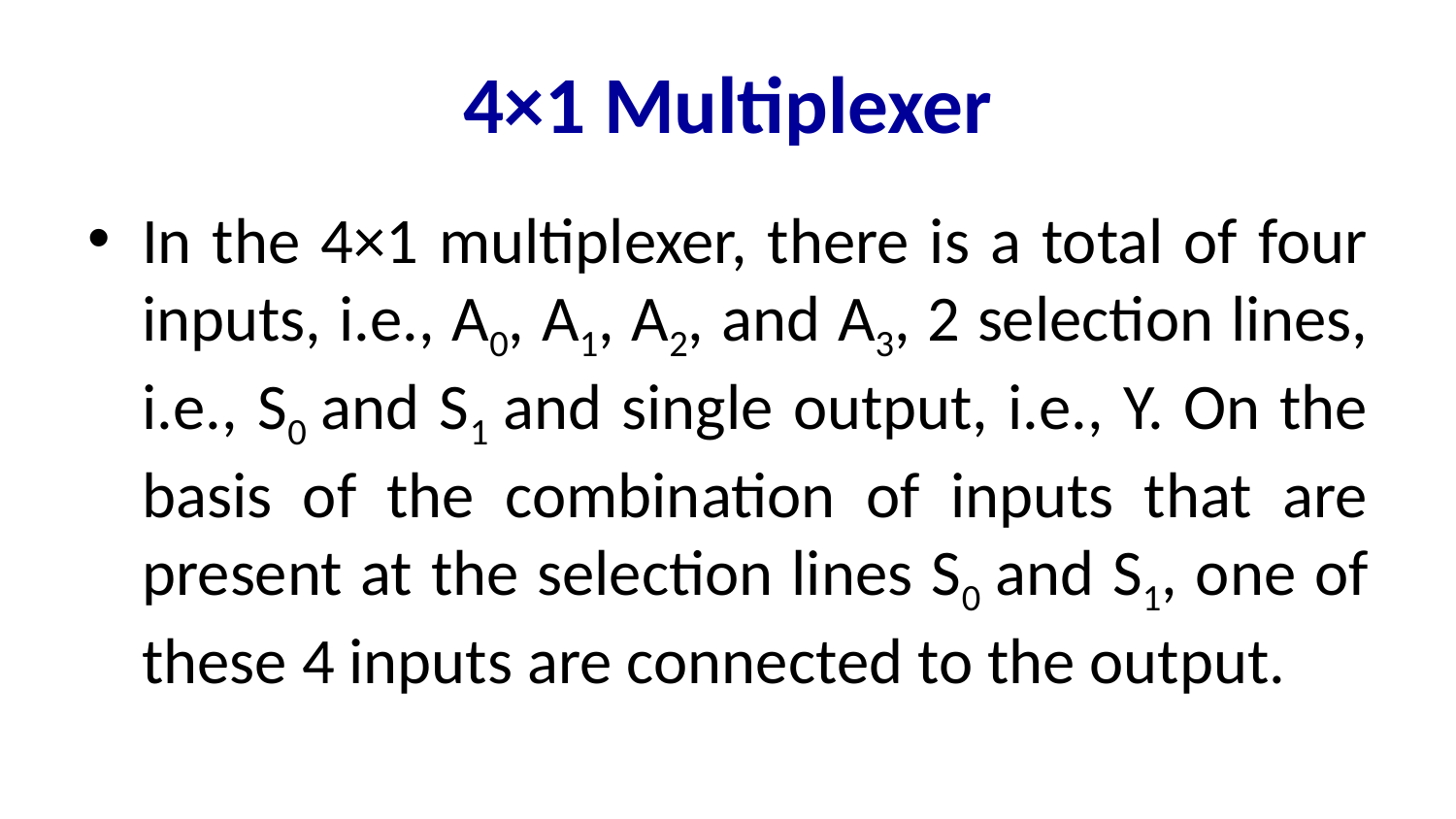

# 4×1 Multiplexer
In the 4×1 multiplexer, there is a total of four inputs, i.e., A0, A1, A2, and A3, 2 selection lines, i.e., S0 and S1 and single output, i.e., Y. On the basis of the combination of inputs that are present at the selection lines S0 and S1, one of these 4 inputs are connected to the output.